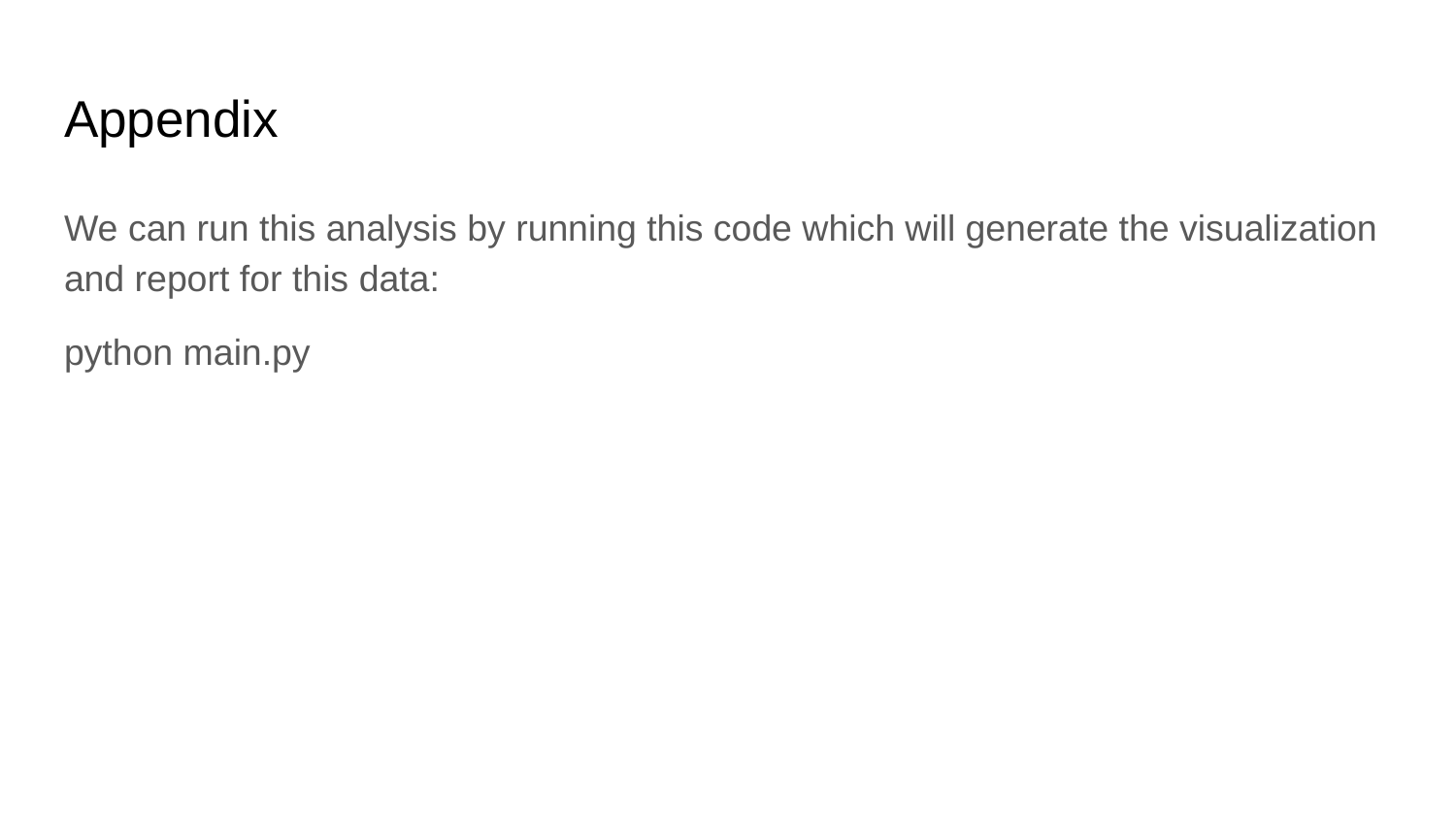

# Appendix
We can run this analysis by running this code which will generate the visualization and report for this data:
python main.py